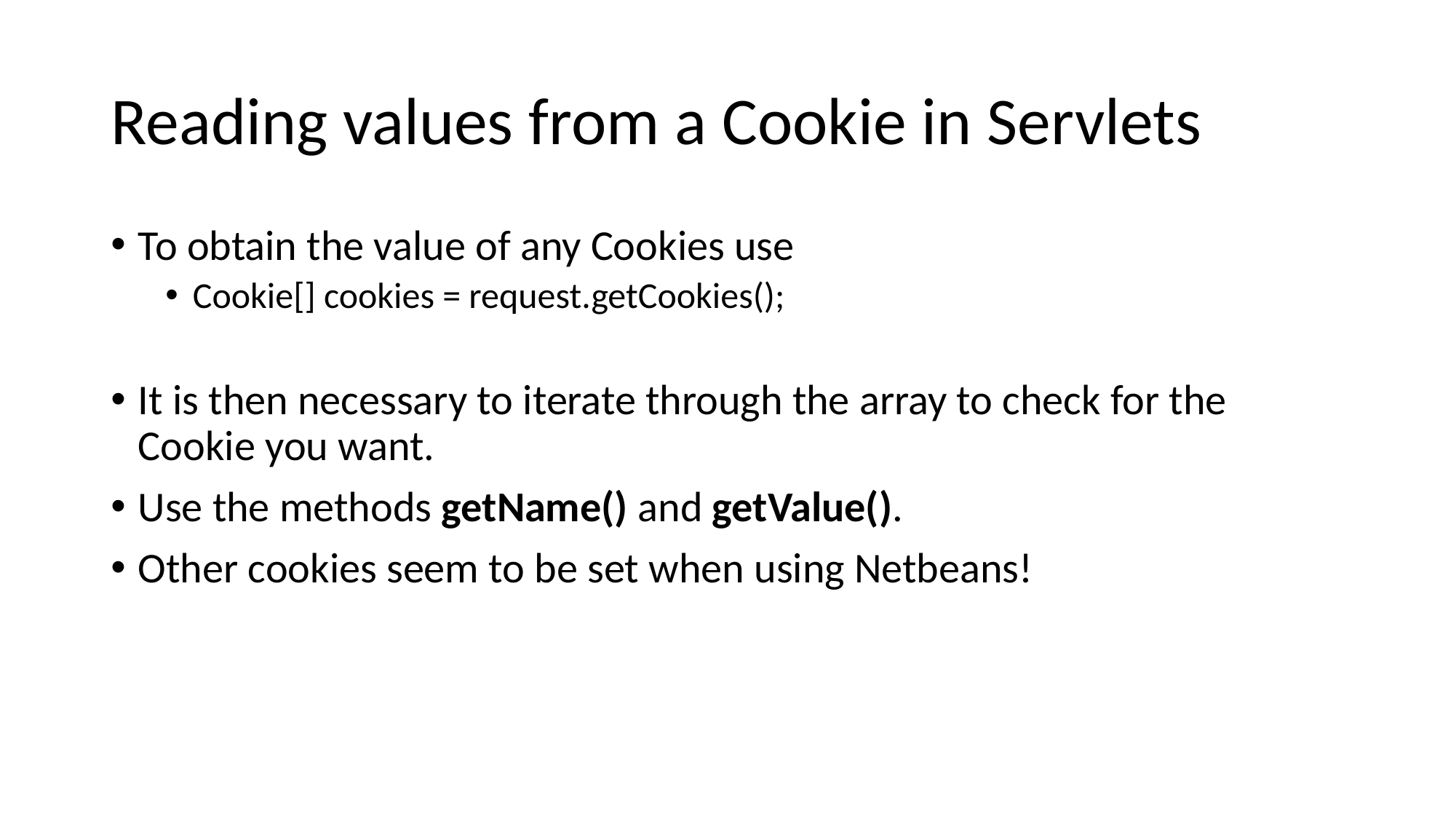

# Reading values from a Cookie in Servlets
To obtain the value of any Cookies use
Cookie[] cookies = request.getCookies();

It is then necessary to iterate through the array to check for the Cookie you want.
Use the methods getName() and getValue().
Other cookies seem to be set when using Netbeans!